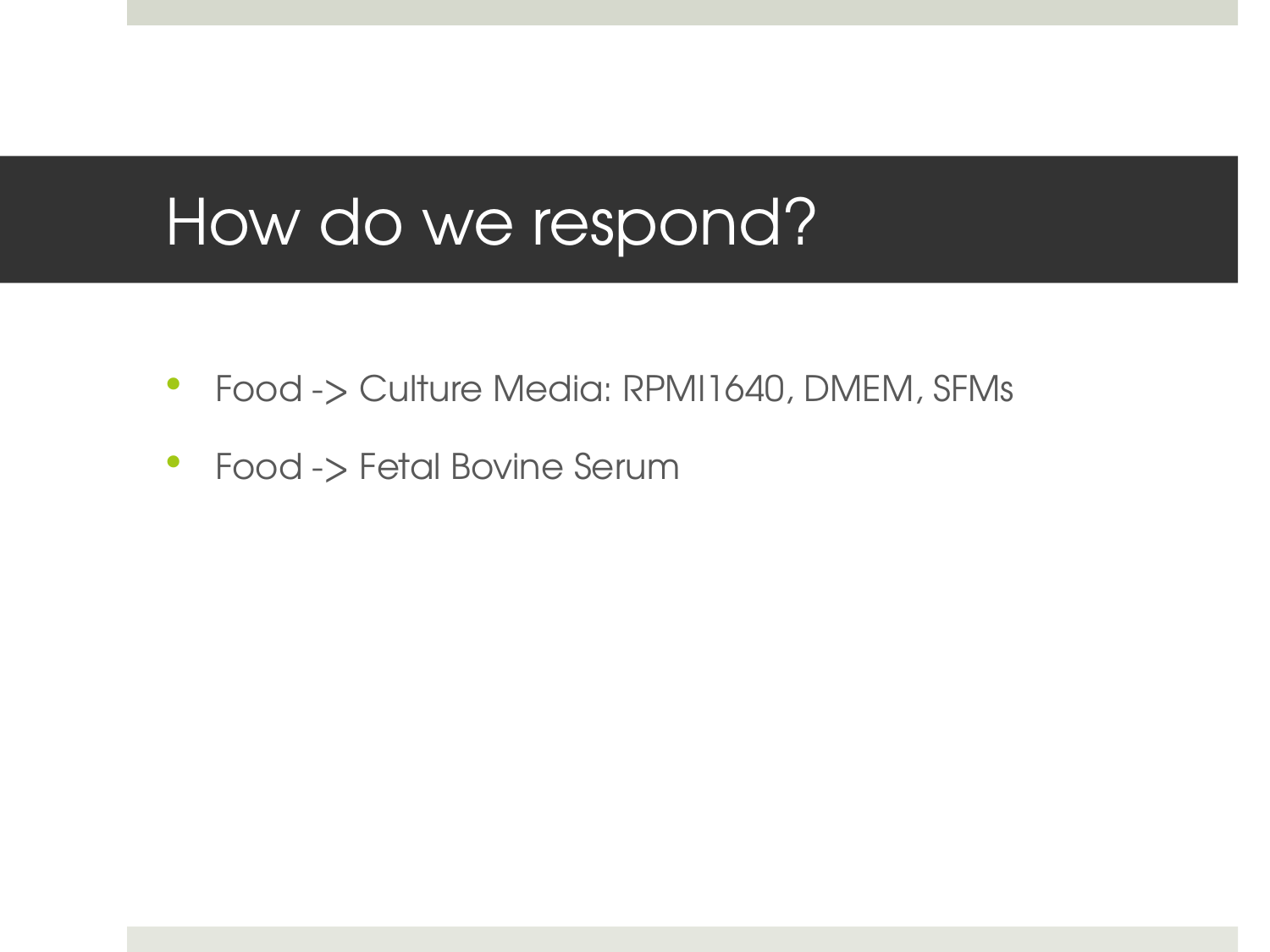

# How do we respond?
Food -> Culture Media: RPMI1640, DMEM, SFMs
Food -> Fetal Bovine Serum